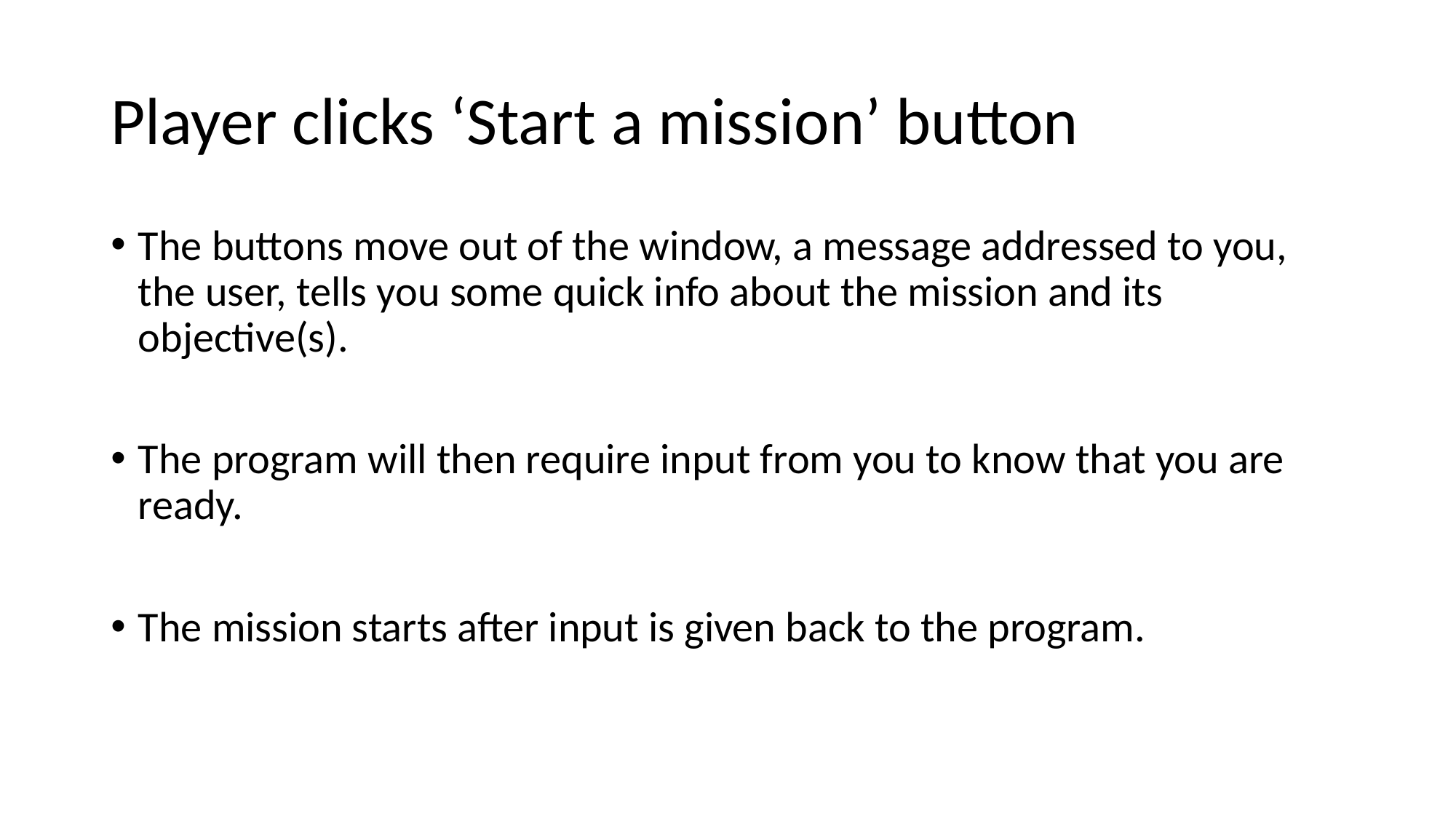

# Player clicks ‘Start a mission’ button
The buttons move out of the window, a message addressed to you, the user, tells you some quick info about the mission and its objective(s).

The program will then require input from you to know that you are ready.

The mission starts after input is given back to the program.